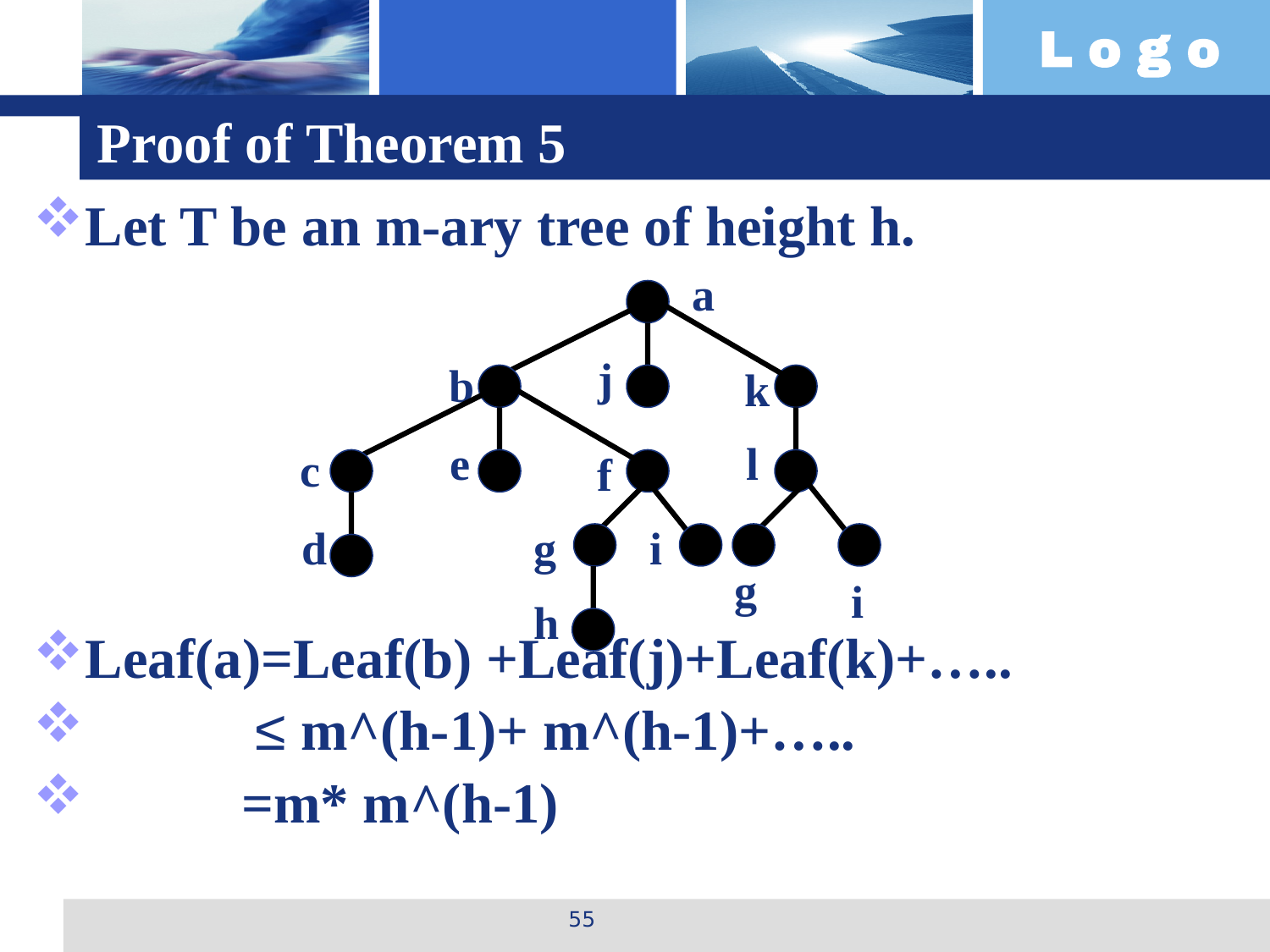

# Proof of Theorem 5
Let T be an m-ary tree of height h.

Leaf(a)=Leaf(b) +Leaf(j)+Leaf(k)+…..
            ≤ m^(h-1)+ m^(h-1)+…..
           =m* m^(h-1)
a

j
b
k

e
l
c
f

d
g
i

g

i
h

55